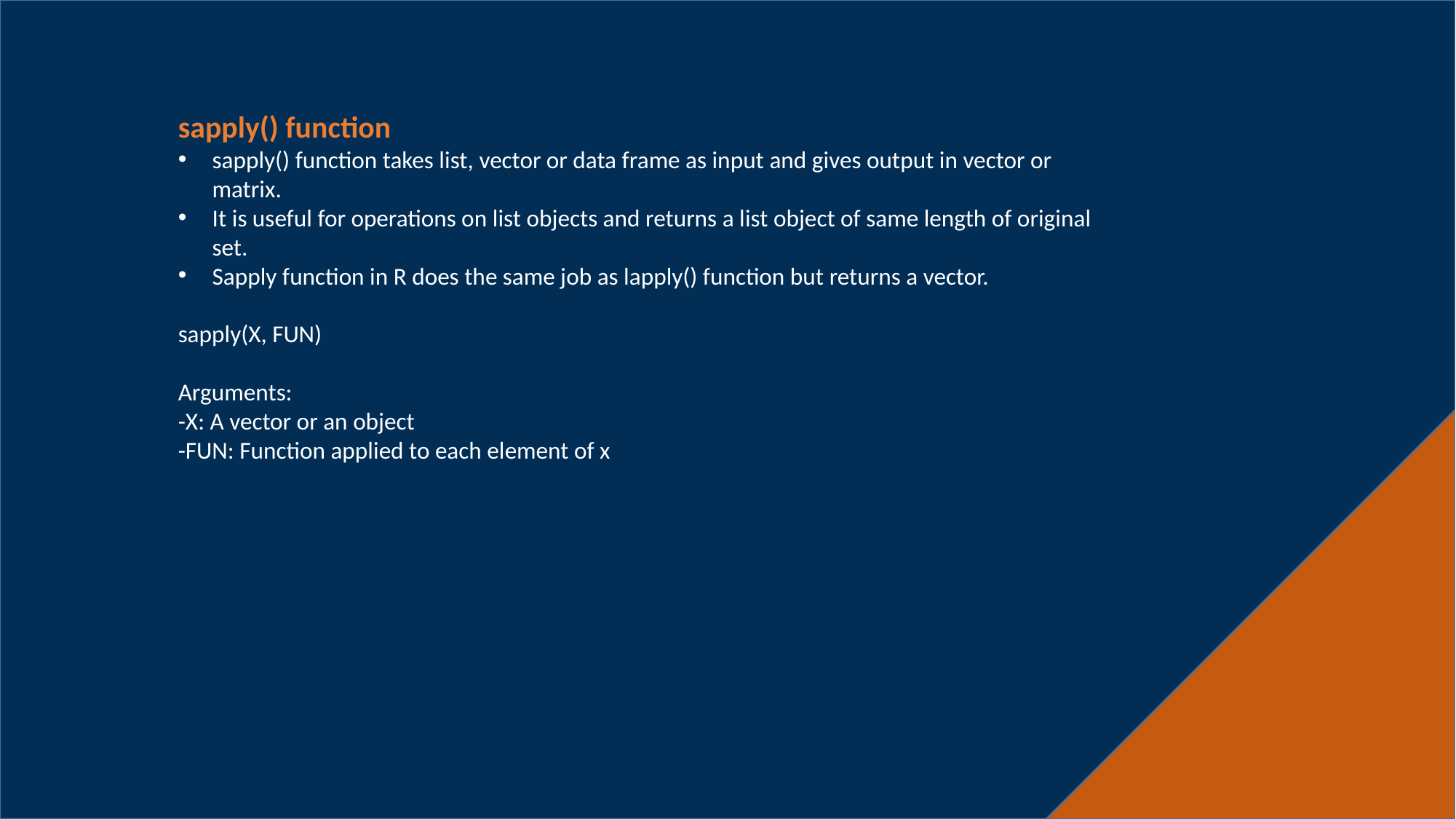

sapply() function
sapply() function takes list, vector or data frame as input and gives output in vector or matrix.
It is useful for operations on list objects and returns a list object of same length of original set.
Sapply function in R does the same job as lapply() function but returns a vector.

sapply(X, FUN)

Arguments:
-X: A vector or an object
-FUN: Function applied to each element of x